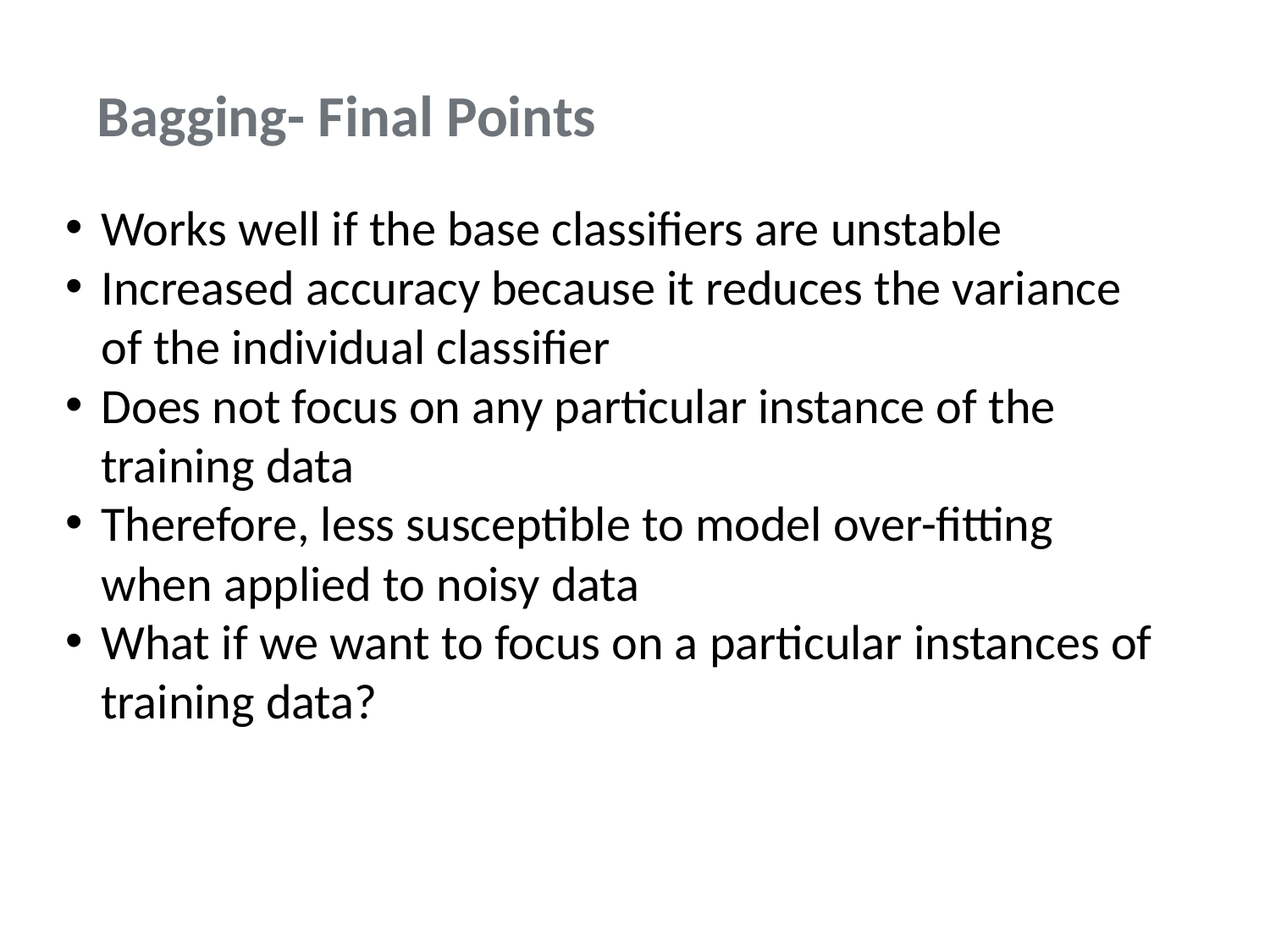

# Bagging- Final Points
Works well if the base classifiers are unstable
Increased accuracy because it reduces the variance of the individual classifier
Does not focus on any particular instance of the training data
Therefore, less susceptible to model over-fitting when applied to noisy data
What if we want to focus on a particular instances of training data?